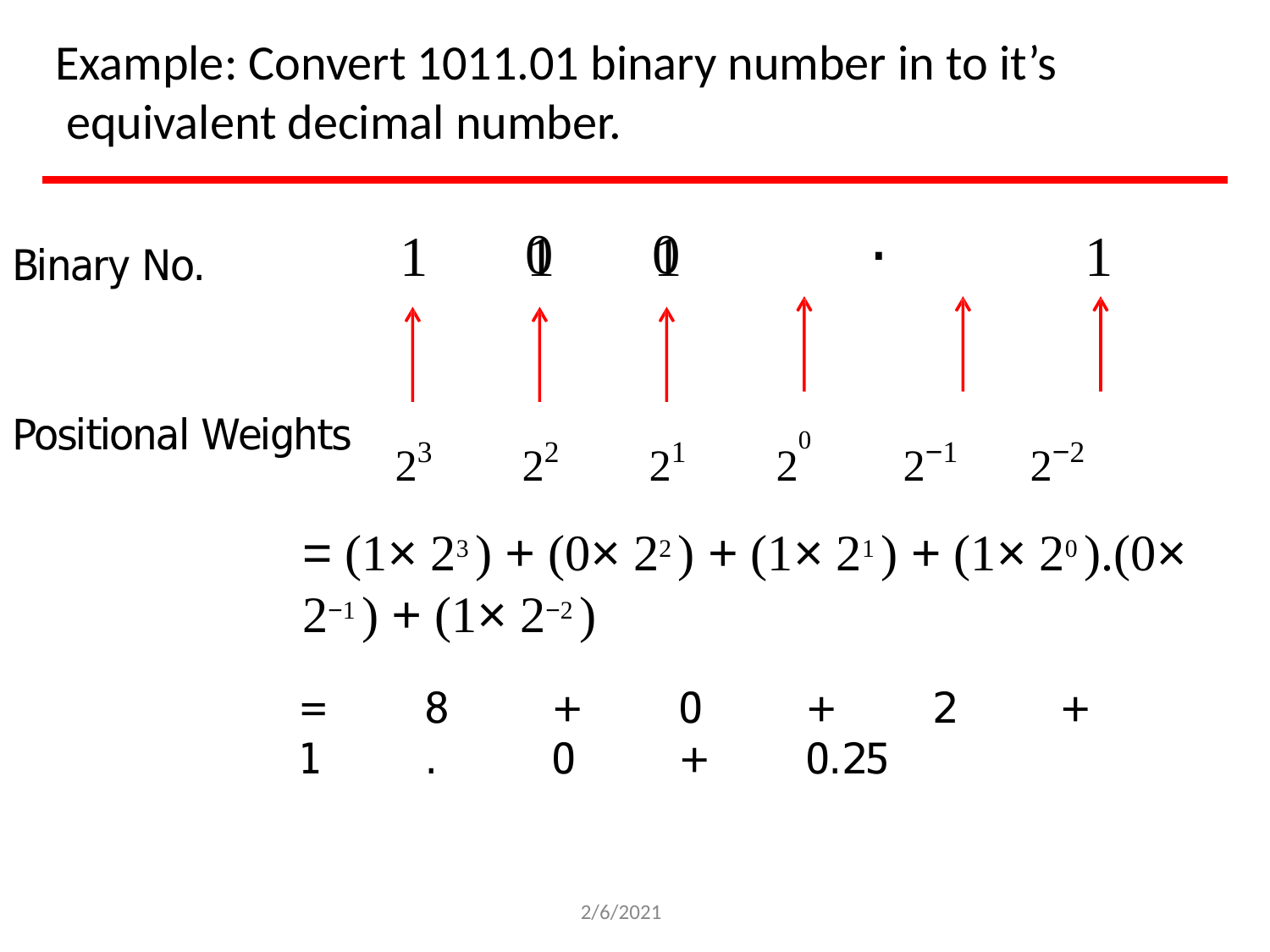

Example: Convert 1011.01 binary number in to it’s  equivalent decimal number.

.
0	0
1	1	1
1
Binary No.

23	22	21	20	2−1	2−2
Positional Weights
= (1× 23 ) + (0× 22 ) + (1× 21 ) + (1× 20 ).(0× 2−1 ) + (1× 2−2 )
=	8	+	0	+	2	+	1	.	0	+	0.25
2/6/2021